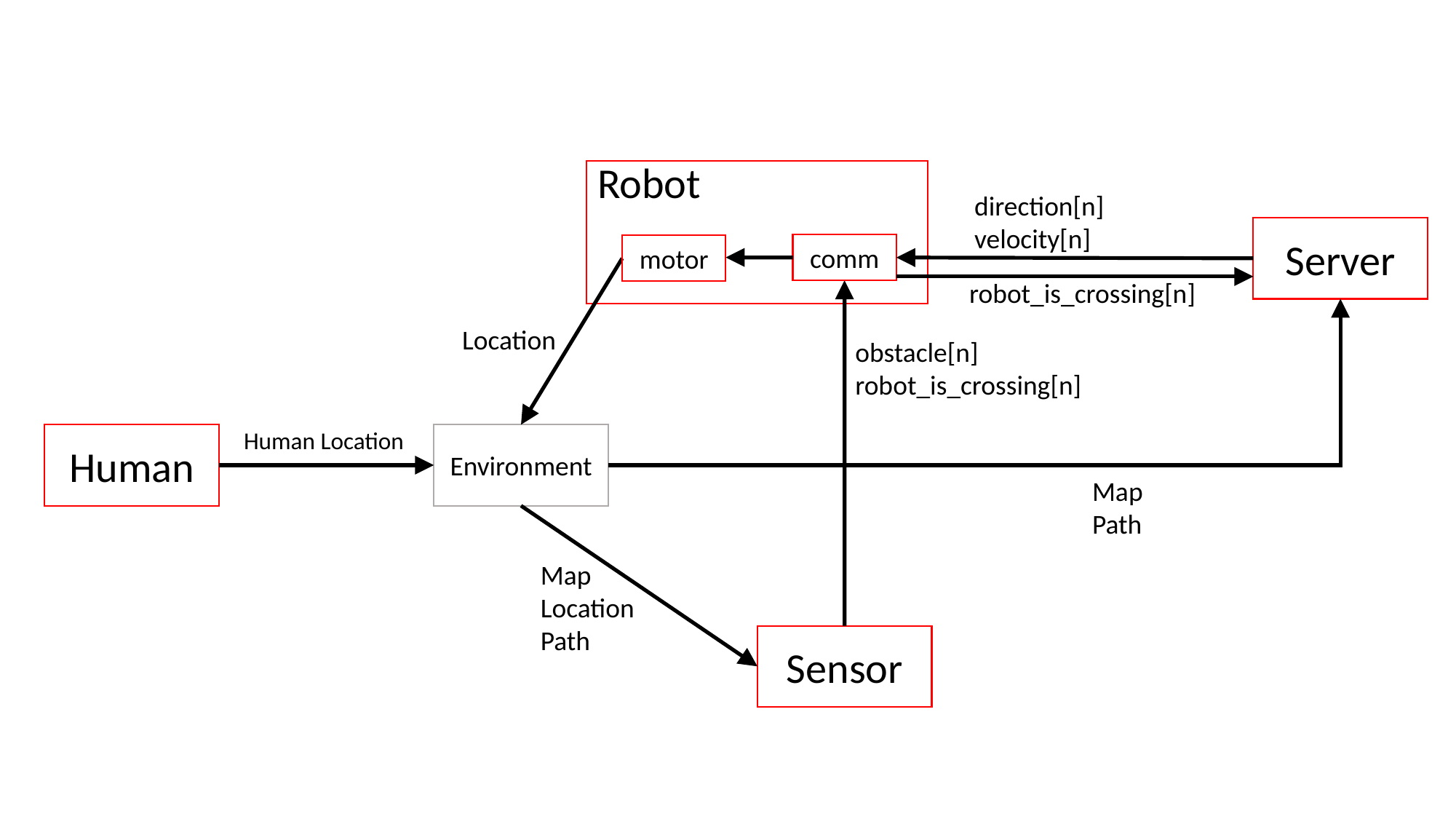

Robot

direction[n]
velocity[n]
Server
comm
motor
robot_is_crossing[n]
Location
obstacle[n]
robot_is_crossing[n]
Human Location
Human
Environment
Map
Path
Map
Location
Path
Sensor